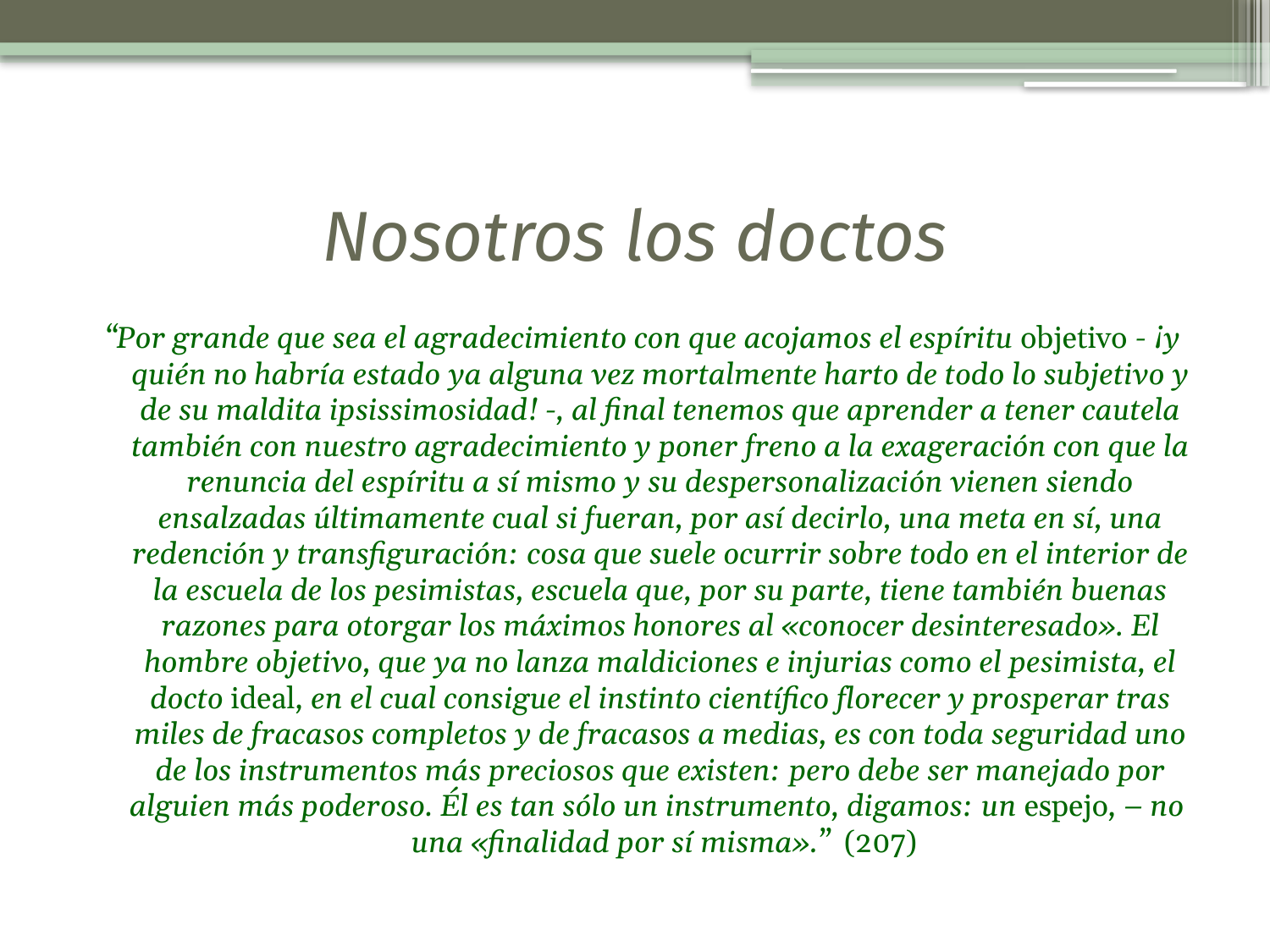

# Nosotros los doctos
“Por grande que sea el agradecimiento con que acojamos el espíritu objetivo - ¡y quién no habría estado ya alguna vez mortalmente harto de todo lo subjetivo y de su maldita ipsissimosidad! -, al final tenemos que aprender a tener cautela también con nuestro agradecimiento y poner freno a la exageración con que la renuncia del espíritu a sí mismo y su despersonalización vienen siendo ensalzadas últimamente cual si fueran, por así decirlo, una meta en sí, una redención y transfiguración: cosa que suele ocurrir sobre todo en el interior de la escuela de los pesimistas, escuela que, por su parte, tiene también buenas razones para otorgar los máximos honores al «conocer desinteresado». El hombre objetivo, que ya no lanza maldiciones e injurias como el pesimista, el docto ideal, en el cual consigue el instinto científico florecer y prosperar tras miles de fracasos completos y de fracasos a medias, es con toda seguridad uno de los instrumentos más preciosos que existen: pero debe ser manejado por alguien más poderoso. Él es tan sólo un instrumento, digamos: un espejo, – no   una «finalidad por sí misma».”  (207)